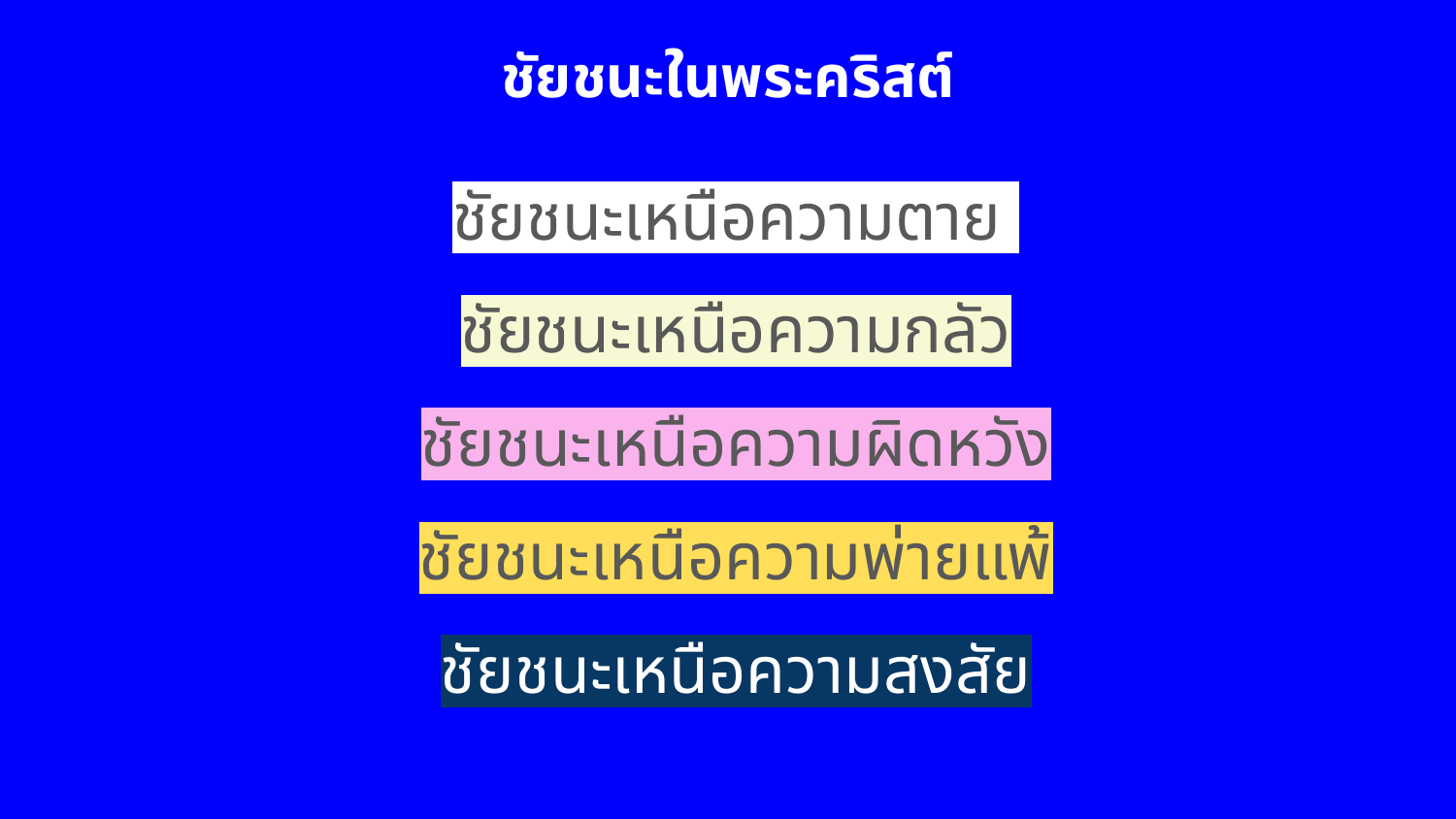

# ชัยชนะในพระคริสต์
ชัยชนะเหนือความตาย
ชัยชนะเหนือความกลัว
ชัยชนะเหนือความผิดหวัง
ชัยชนะเหนือความพ่ายแพ้
ชัยชนะเหนือความสงสัย